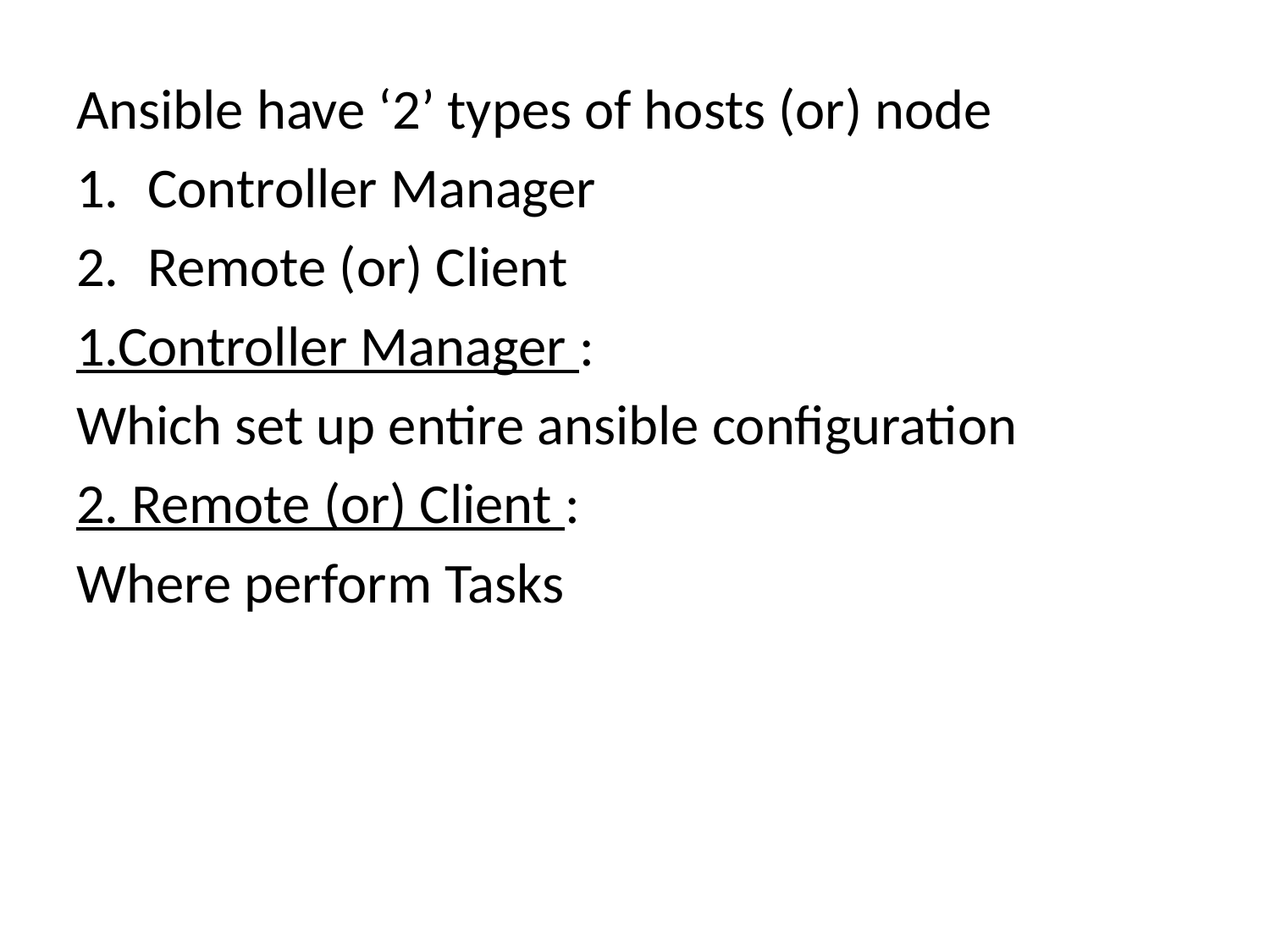

Ansible have ‘2’ types of hosts (or) node
Controller Manager
Remote (or) Client
1.Controller Manager :
Which set up entire ansible configuration
2. Remote (or) Client :
Where perform Tasks